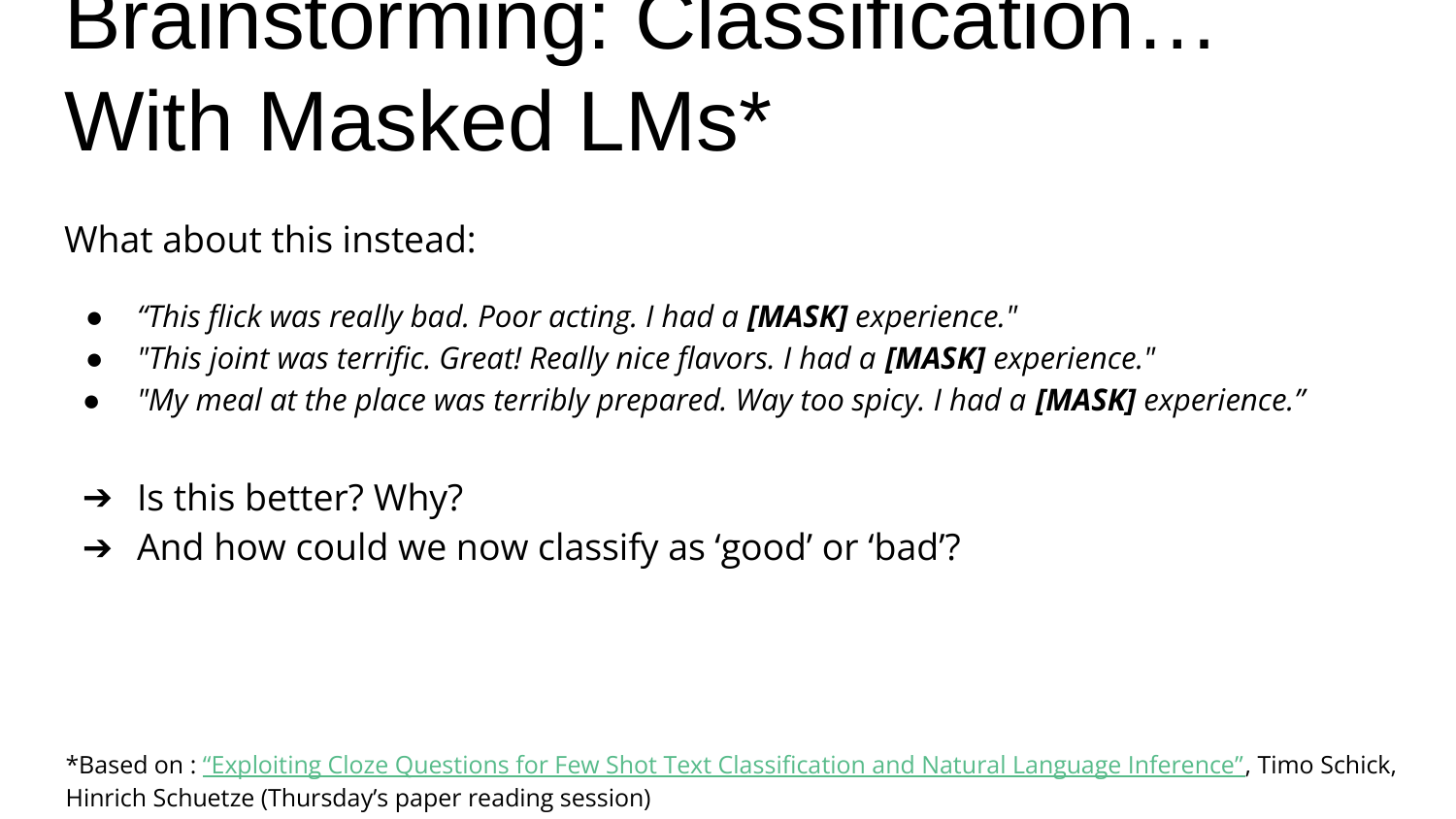

# Brainstorming: Classification… With Masked LMs*
What about this instead:
“This flick was really bad. Poor acting. I had a [MASK] experience."
"This joint was terrific. Great! Really nice flavors. I had a [MASK] experience."
"My meal at the place was terribly prepared. Way too spicy. I had a [MASK] experience.”
Is this better? Why?
And how could we now classify as ‘good’ or ‘bad’?

*Based on : “Exploiting Cloze Questions for Few Shot Text Classification and Natural Language Inference”, Timo Schick, Hinrich Schuetze (Thursday’s paper reading session)